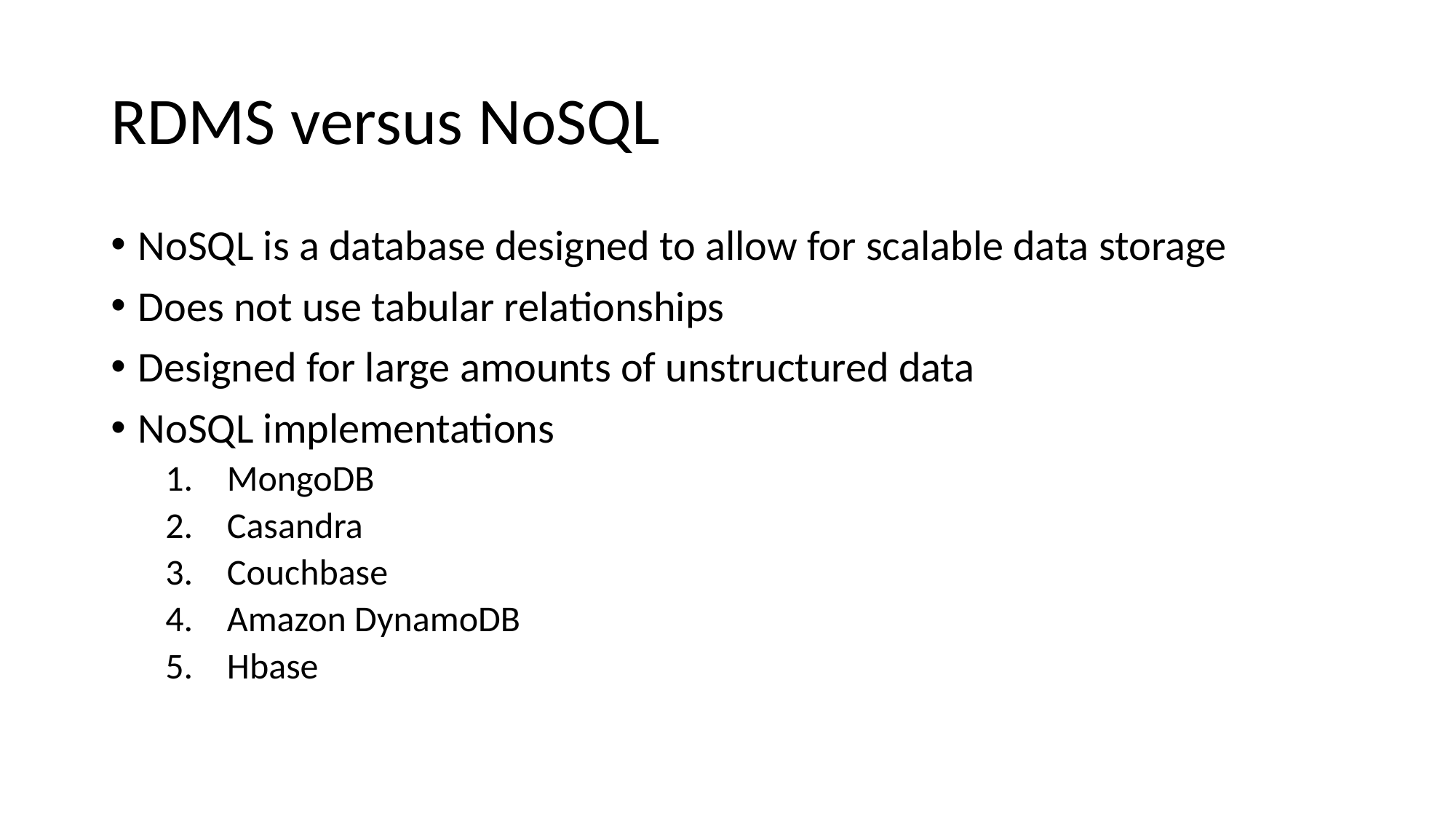

# RDMS versus NoSQL
NoSQL is a database designed to allow for scalable data storage
Does not use tabular relationships
Designed for large amounts of unstructured data
NoSQL implementations
MongoDB
Casandra
Couchbase
Amazon DynamoDB
Hbase